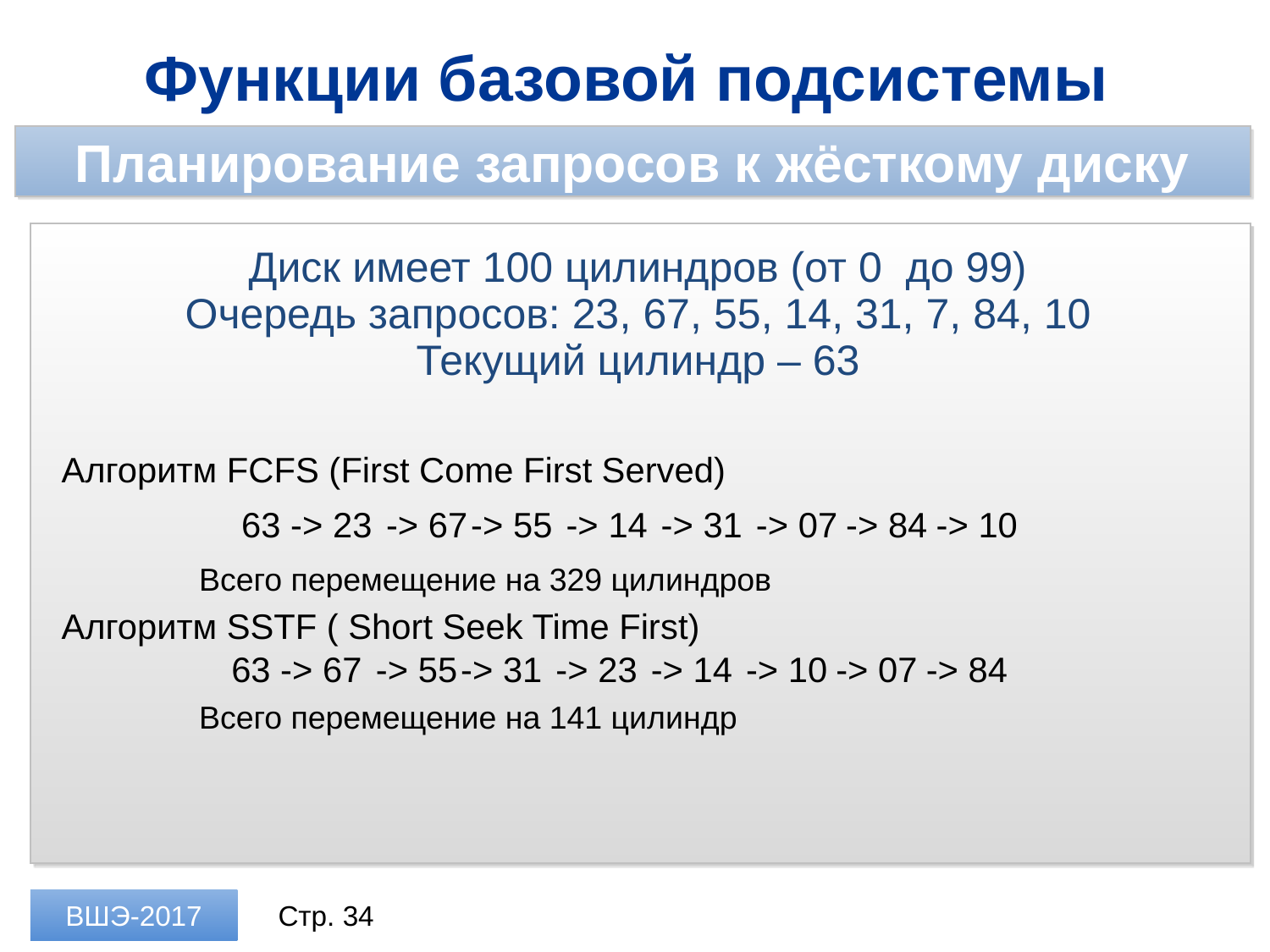

Функции базовой подсистемы
Планирование запросов к жёсткому диску

Диск имеет 100 цилиндров (от 0  до 99)
Очередь запросов: 23, 67, 55, 14, 31, 7, 84, 10
Текущий цилиндр – 63
Алгоритм FCFS (First Come First Served)

	Всего перемещение на 329 цилиндров
Алгоритм SSTF ( Short Seek Time First)

	Всего перемещение на 141 цилиндр

63 -> 23
 -> 67
 -> 55
 -> 14
 -> 31
 -> 07
 -> 84
 -> 10

63 -> 67
 -> 55
 -> 31
 -> 23
 -> 14
 -> 10
 -> 07
 -> 84
ВШЭ-2017
Стр. 34